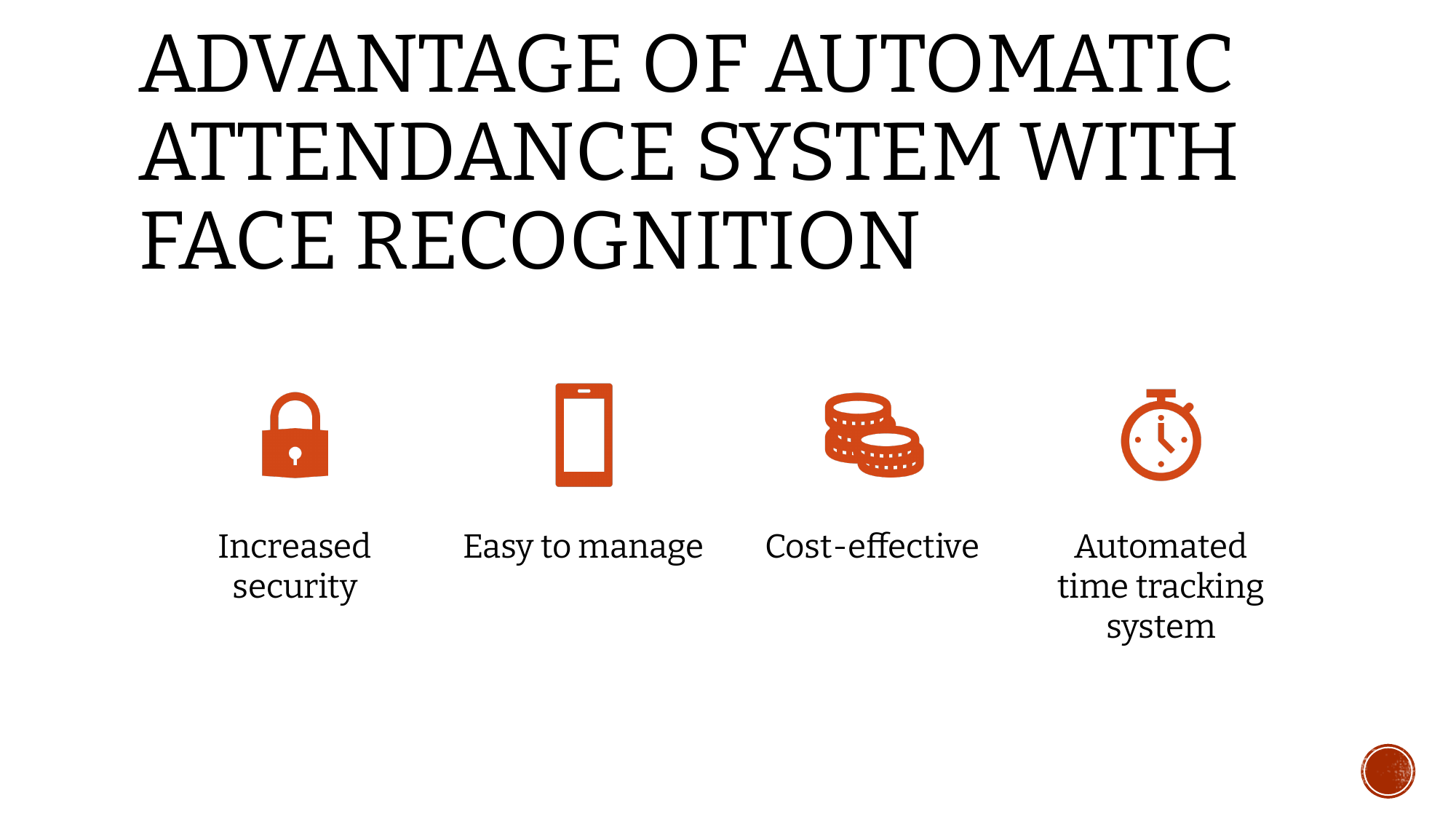

# Advantage of Automatic Attendance System with Face Recognition
Increased security
Easy to manage
Cost-effective
Automated time tracking system